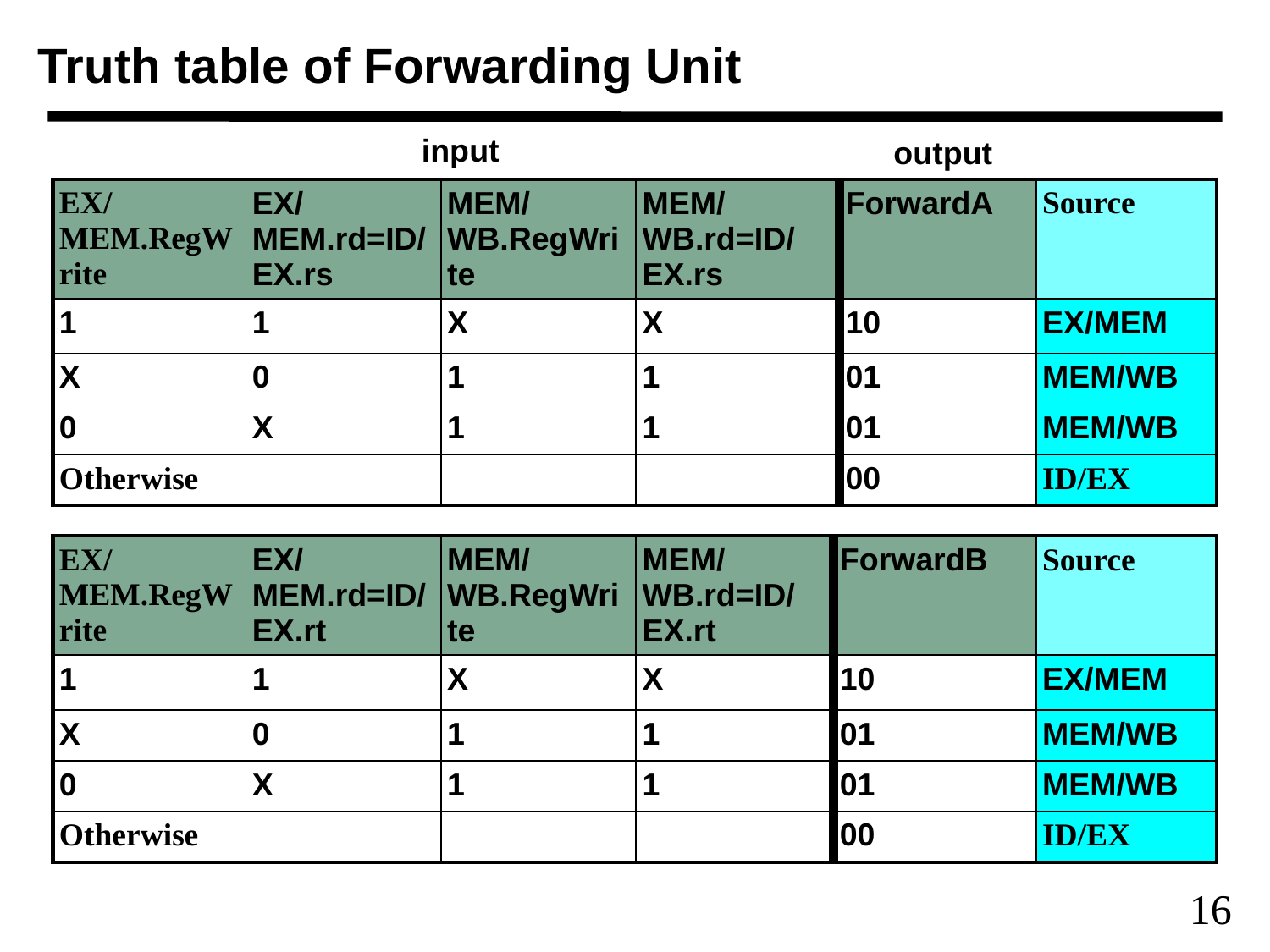

# Truth table of Forwarding Unit
input
output
| EX/MEM.RegWrite | EX/MEM.rd=ID/EX.rs | MEM/WB.RegWrite | MEM/WB.rd=ID/EX.rs | ForwardA | Source |
| --- | --- | --- | --- | --- | --- |
| 1 | 1 | X | X | 10 | EX/MEM |
| X | 0 | 1 | 1 | 01 | MEM/WB |
| 0 | X | 1 | 1 | 01 | MEM/WB |
| Otherwise |  |  |  | 00 | ID/EX |
| EX/MEM.RegWrite | EX/MEM.rd=ID/EX.rt | MEM/WB.RegWrite | MEM/WB.rd=ID/EX.rt | ForwardB | Source |
| --- | --- | --- | --- | --- | --- |
| 1 | 1 | X | X | 10 | EX/MEM |
| X | 0 | 1 | 1 | 01 | MEM/WB |
| 0 | X | 1 | 1 | 01 | MEM/WB |
| Otherwise |  |  |  | 00 | ID/EX |
16